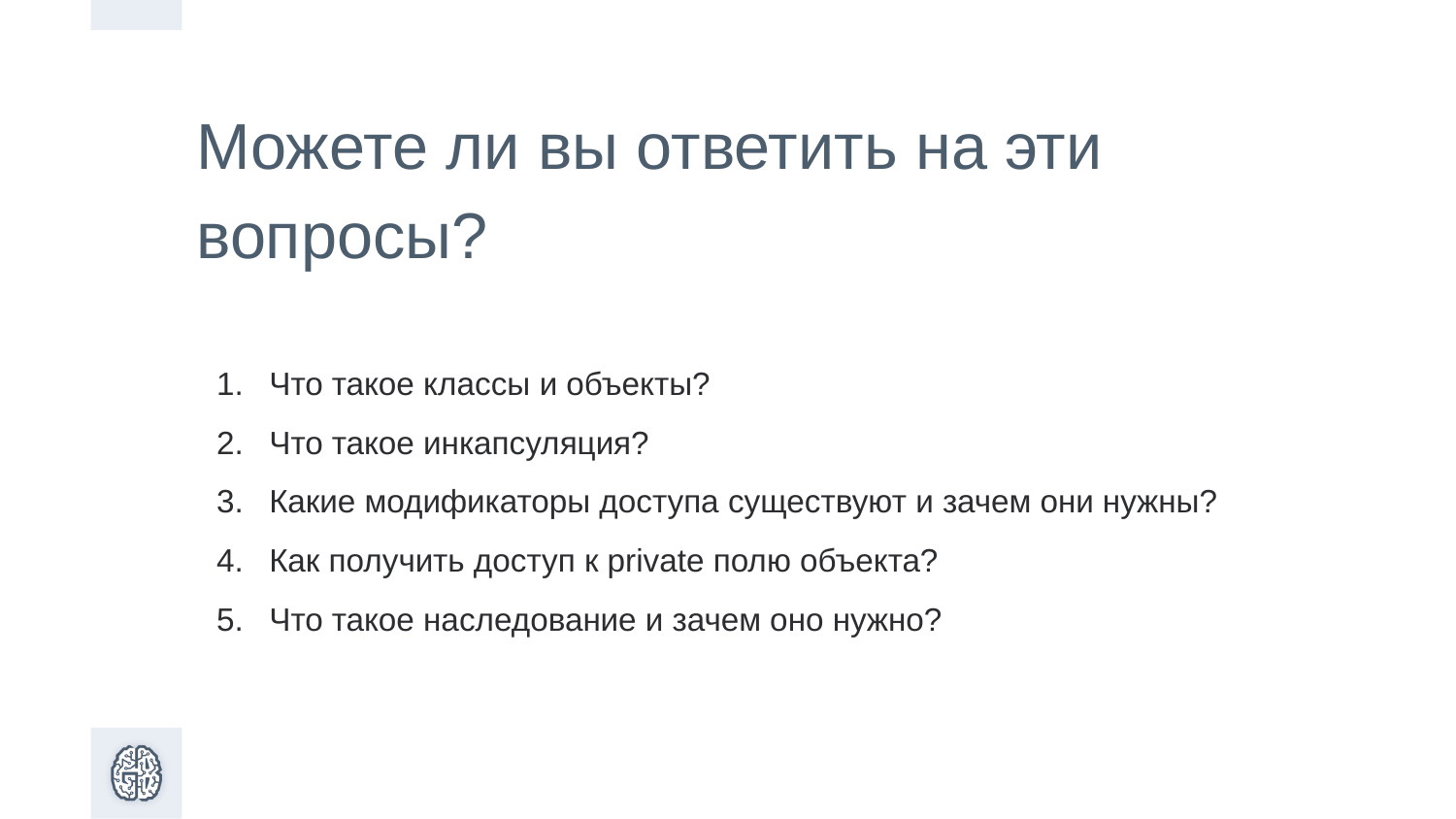

Можете ли вы ответить на эти вопросы?
Что такое классы и объекты?
Что такое инкапсуляция?
Какие модификаторы доступа существуют и зачем они нужны?
Как получить доступ к private полю объекта?
Что такое наследование и зачем оно нужно?